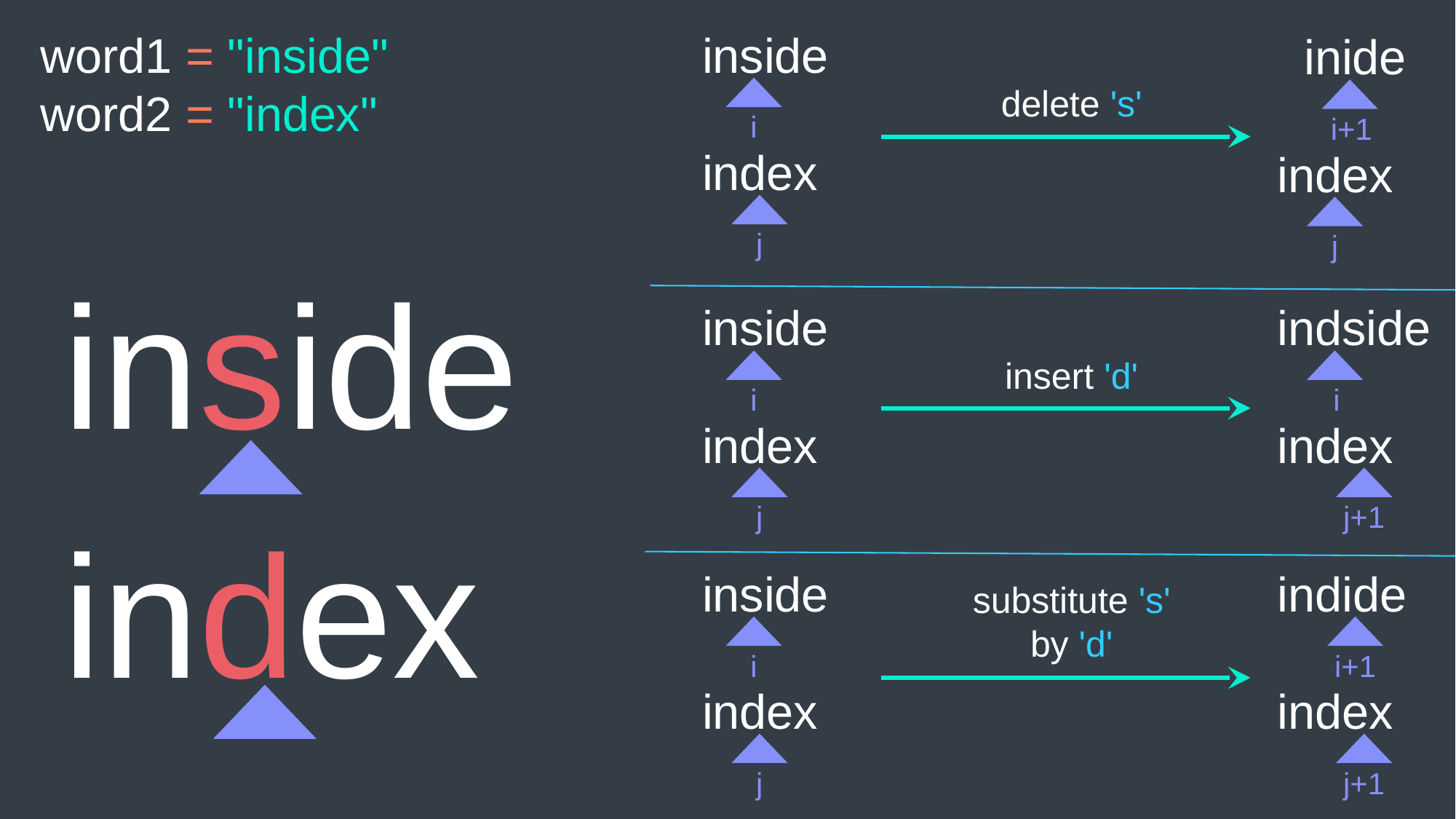

word1 = "inside"
word2 = "index"
inside
inide
delete 's'

i
i+1
index
index

j
j
inside

inside
indside
insert 'd'

i
i
index
index

j
j+1
index
inside
indide
substitute 's' by 'd'

i
i+1
index
index

j
j+1